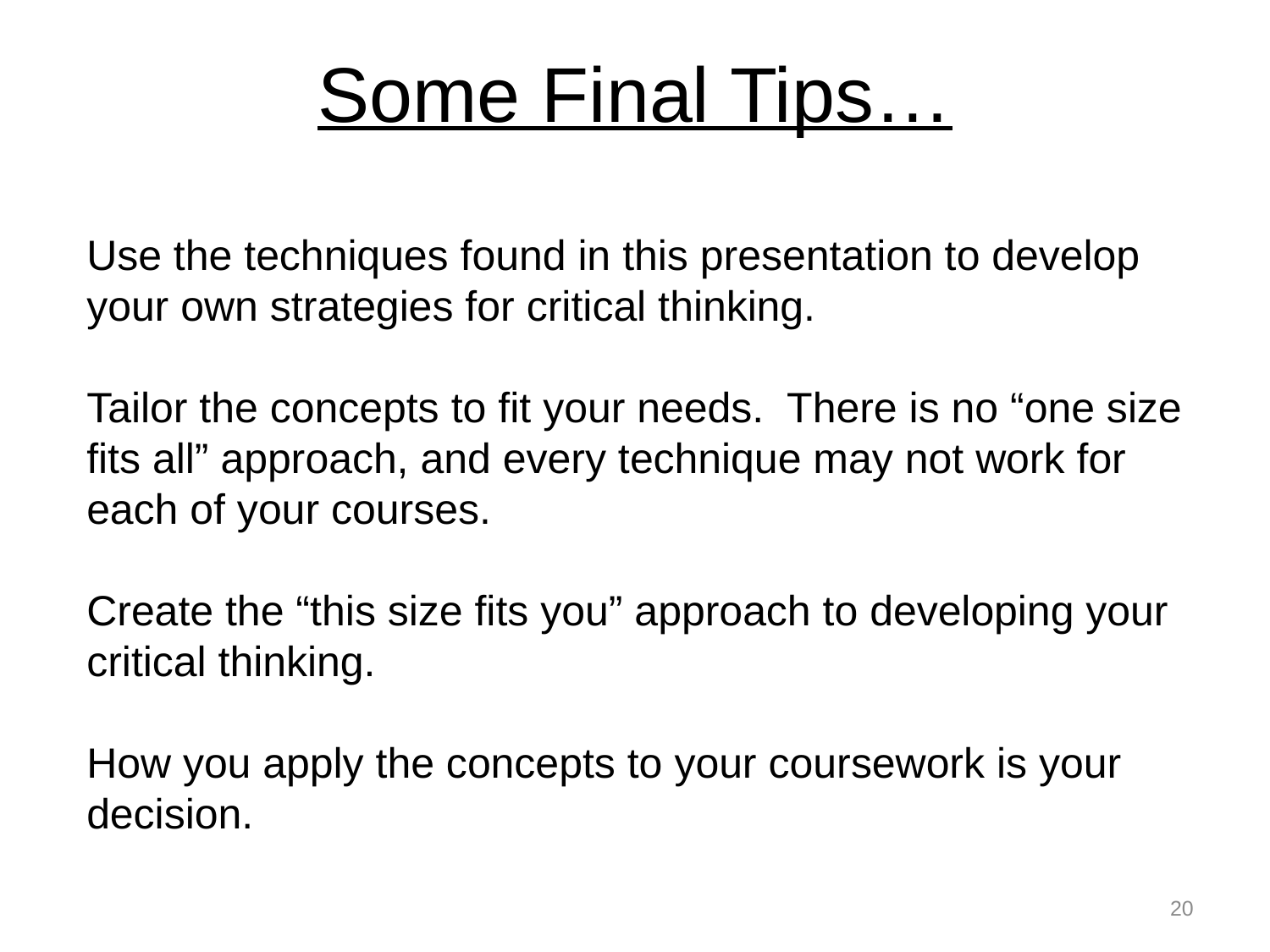

Some Final Tips…
Use the techniques found in this presentation to develop your own strategies for critical thinking.

Tailor the concepts to fit your needs.  There is no “one size fits all” approach, and every technique may not work for each of your courses.

Create the “this size fits you” approach to developing your critical thinking.

How you apply the concepts to your coursework is your decision.
20